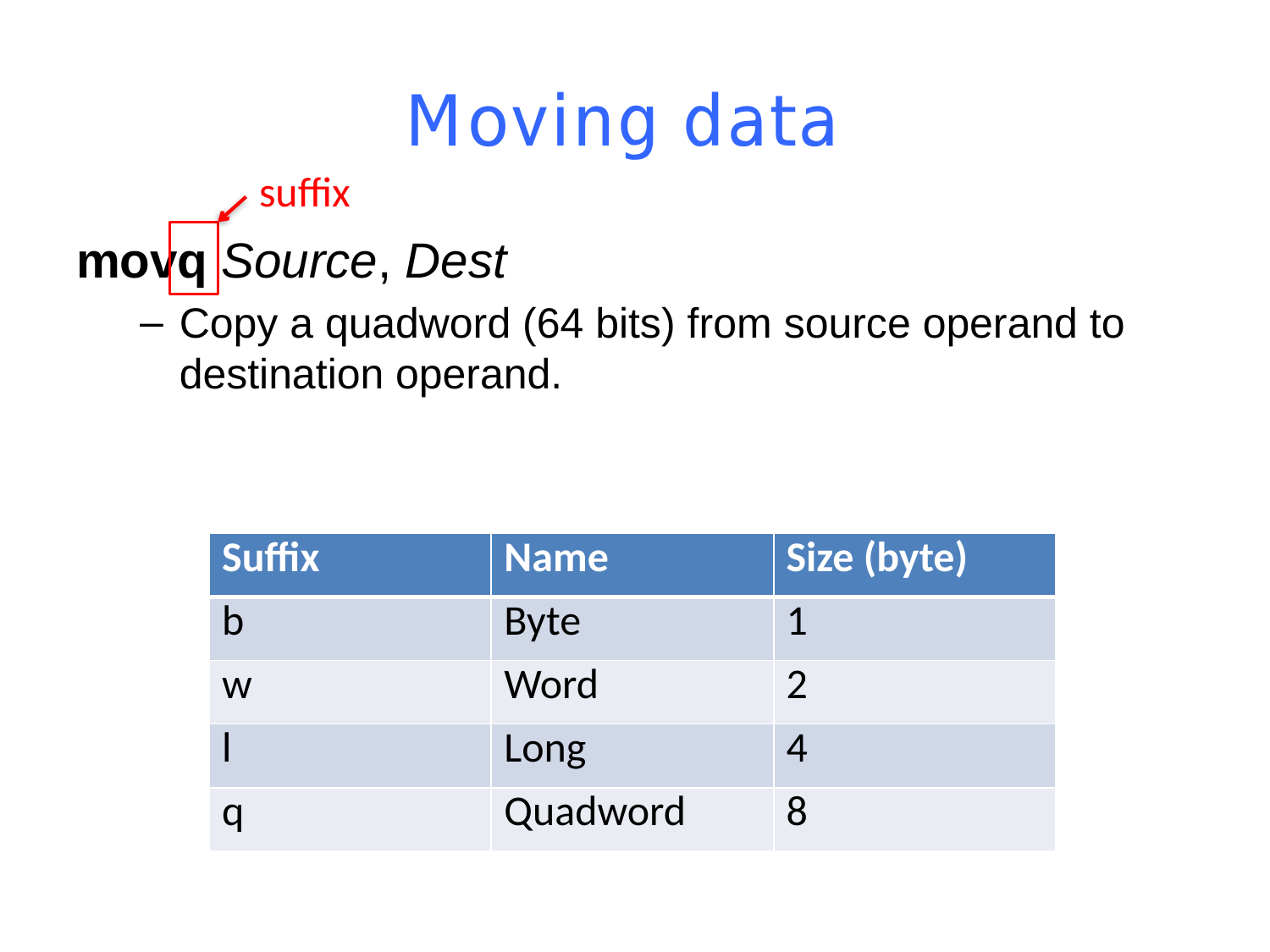

# Moving data
suffix

movq Source, Dest
Copy a quadword (64 bits) from source operand to destination operand.

| Suffix | Name | Size (byte) |
| --- | --- | --- |
| b | Byte | 1 |
| w | Word | 2 |
| l | Long | 4 |
| q | Quadword | 8 |